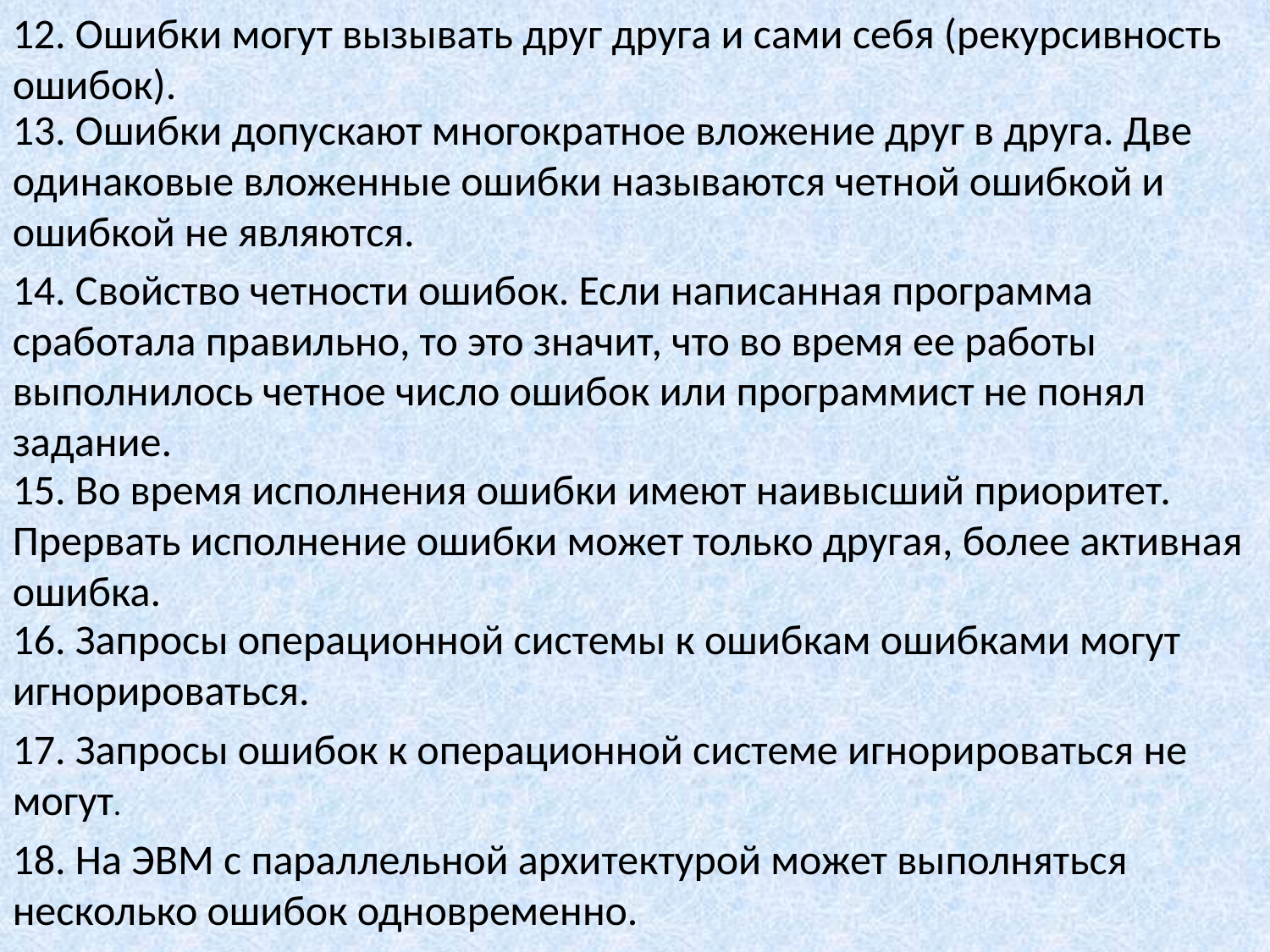

12. Ошибки могут вызывать друг друга и сами себя (рекурсивность ошибок).
13. Ошибки допускают многократное вложение друг в друга. Две одинаковые вложенные ошибки называются четной ошибкой и ошибкой не являются.
14. Свойство четности ошибок. Если написанная программа сработала правильно, то это значит, что во время ее работы выполнилось четное число ошибок или программист не понял задание.
15. Во время исполнения ошибки имеют наивысший приоритет. Прервать исполнение ошибки может только другая, более активная ошибка.
16. Запросы операционной системы к ошибкам ошибками могут игнорироваться.
17. Запросы ошибок к операционной системе игнорироваться не могут.
18. На ЭВМ с параллельной архитектурой может выполняться несколько ошибок одновременно.